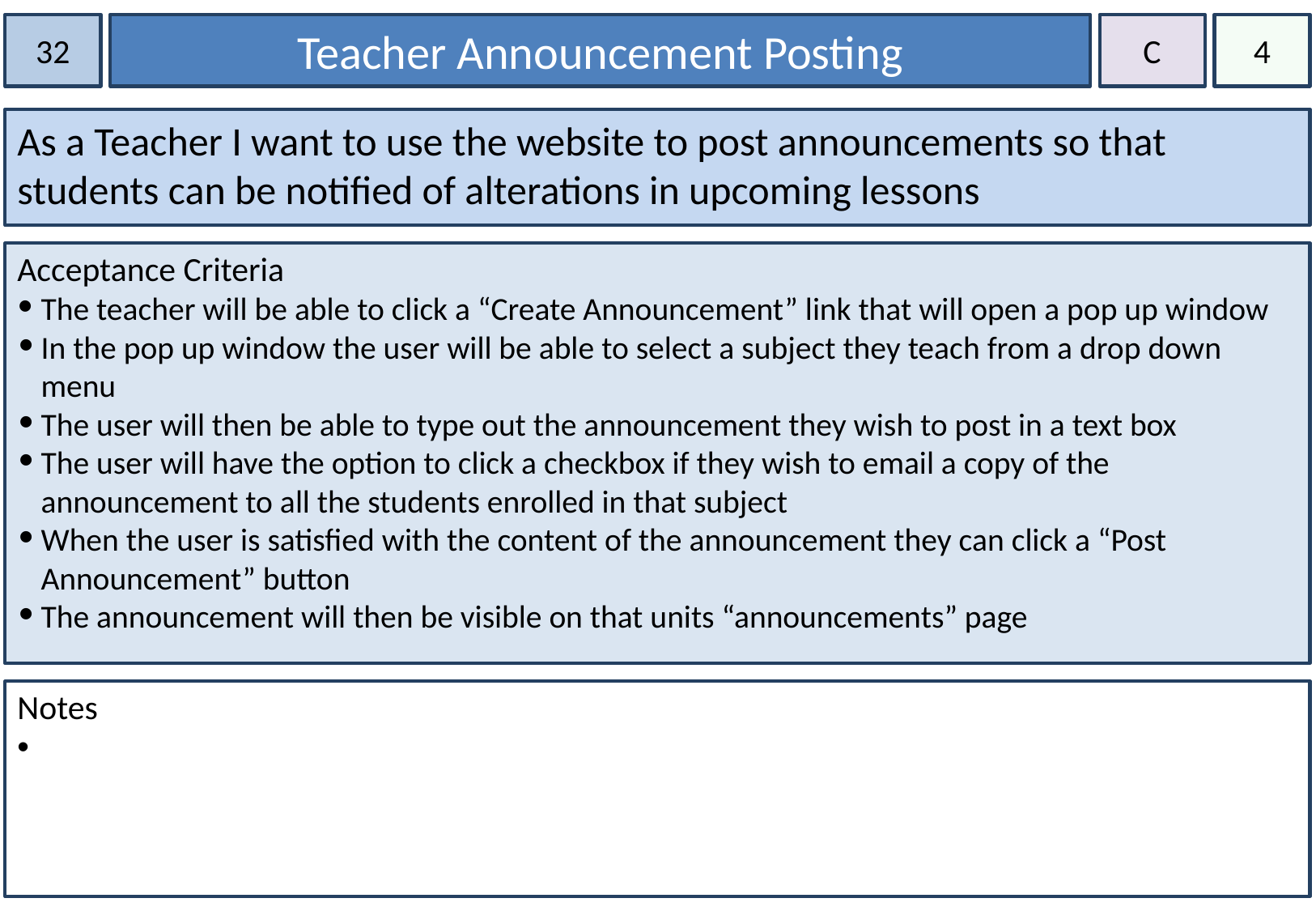

32
Teacher Announcement Posting
C
4
As a Teacher I want to use the website to post announcements so that students can be notified of alterations in upcoming lessons
Acceptance Criteria
The teacher will be able to click a “Create Announcement” link that will open a pop up window
In the pop up window the user will be able to select a subject they teach from a drop down menu
The user will then be able to type out the announcement they wish to post in a text box
The user will have the option to click a checkbox if they wish to email a copy of the announcement to all the students enrolled in that subject
When the user is satisfied with the content of the announcement they can click a “Post Announcement” button
The announcement will then be visible on that units “announcements” page
Notes